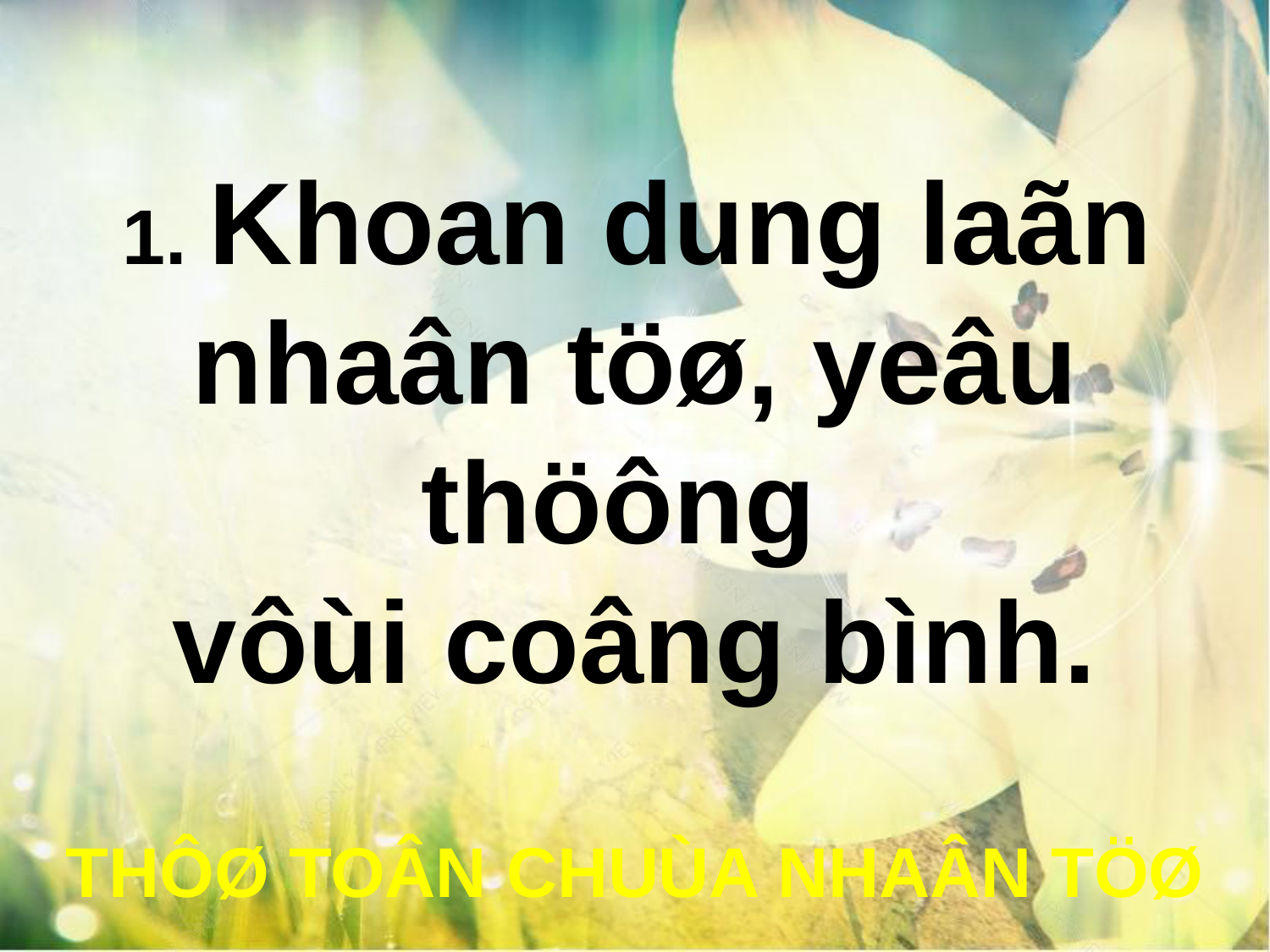

1. Khoan dung laãn
nhaân töø, yeâu thöông
vôùi coâng bình.
THÔØ TOÂN CHUÙA NHAÂN TÖØ